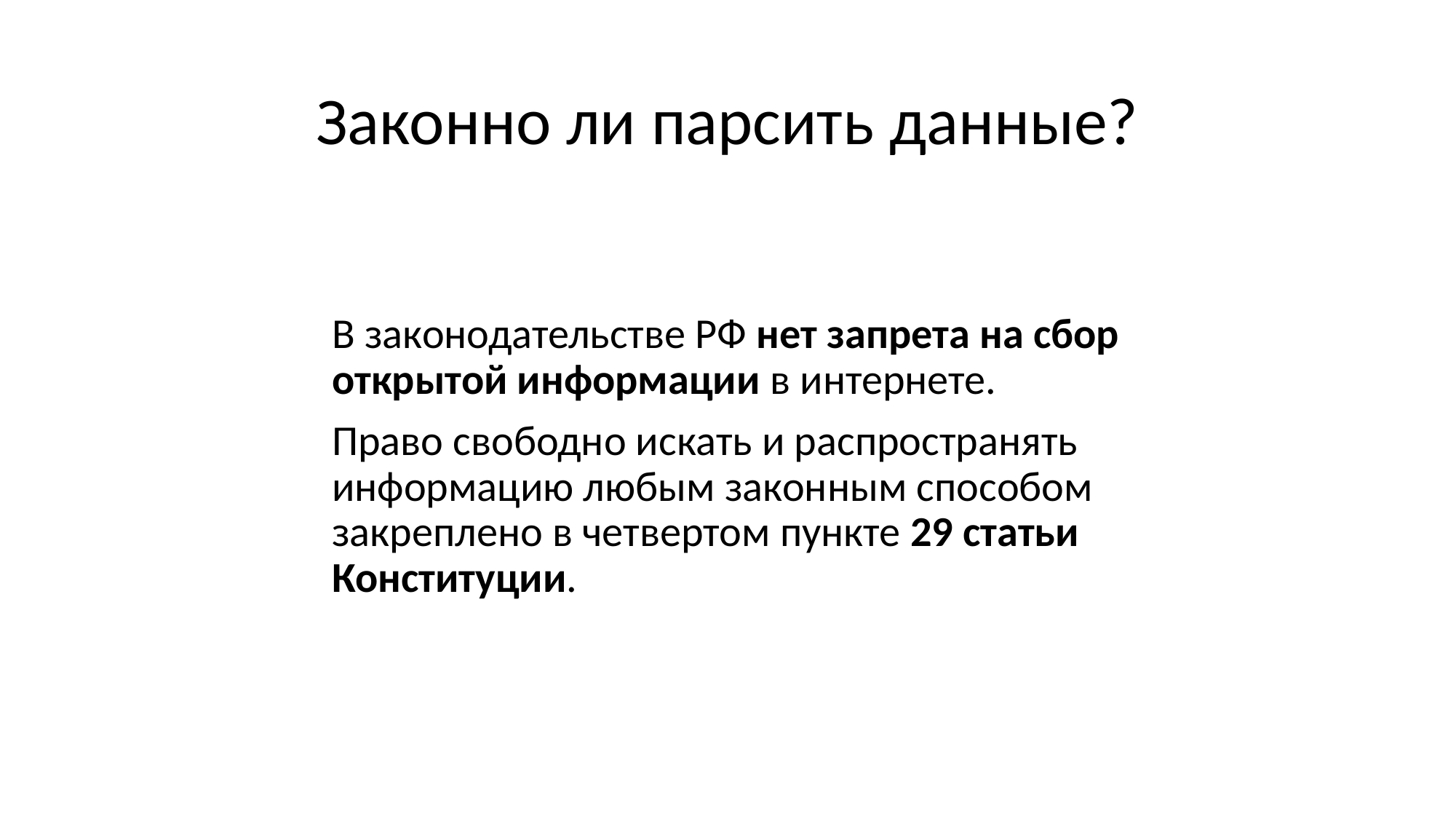

# Законно ли парсить данные?
В законодательстве РФ нет запрета на сбор открытой информации в интернете.
Право свободно искать и распространять информацию любым законным способом закреплено в четвертом пункте 29 статьи Конституции.